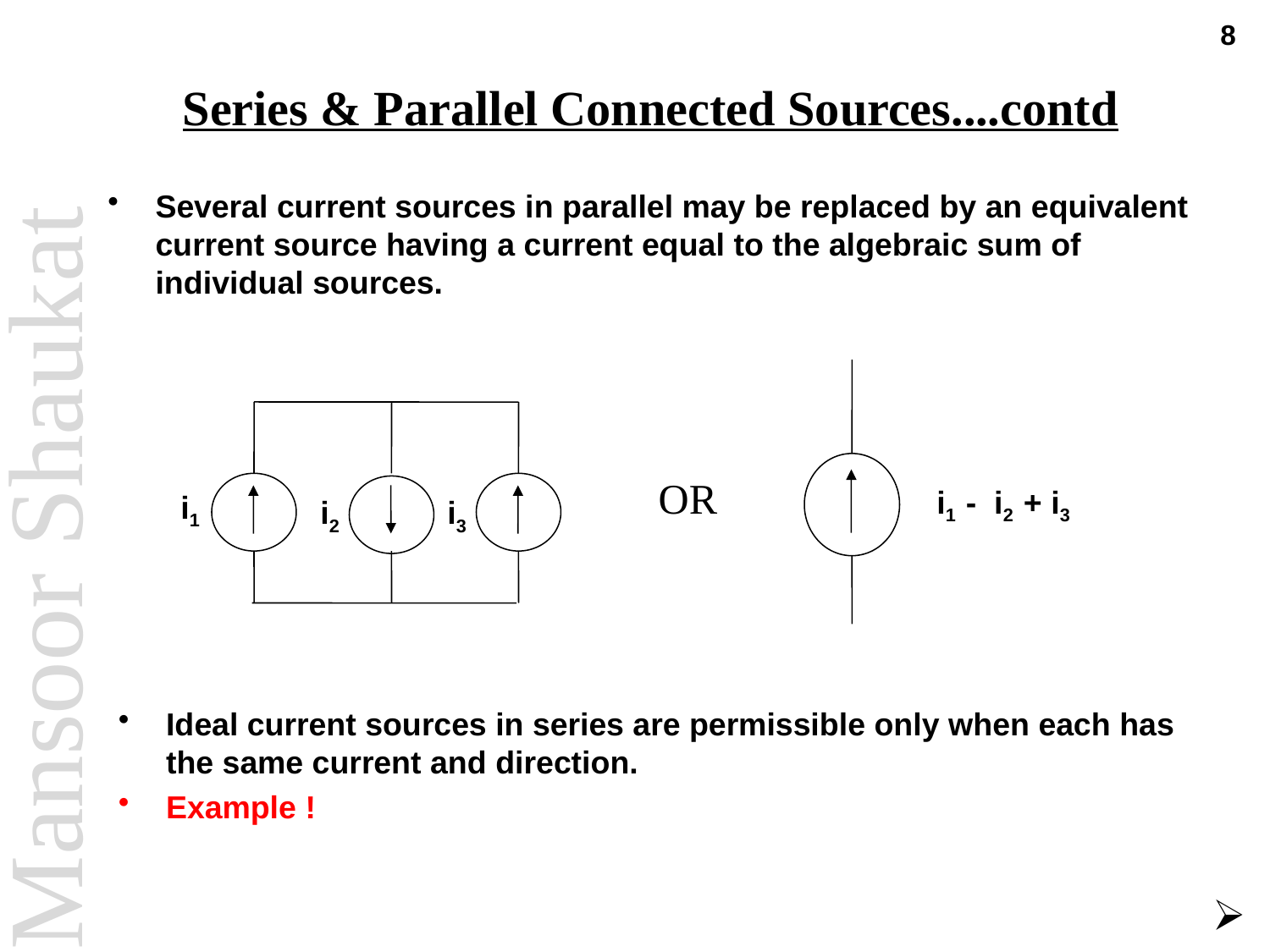

8
# Series & Parallel Connected Sources....contd
Several current sources in parallel may be replaced by an equivalent current source having a current equal to the algebraic sum of individual sources.

OR

i1  -  i2  + i3
i1

i2
i3

Ideal current sources in series are permissible only when each has the same current and direction.
Example !